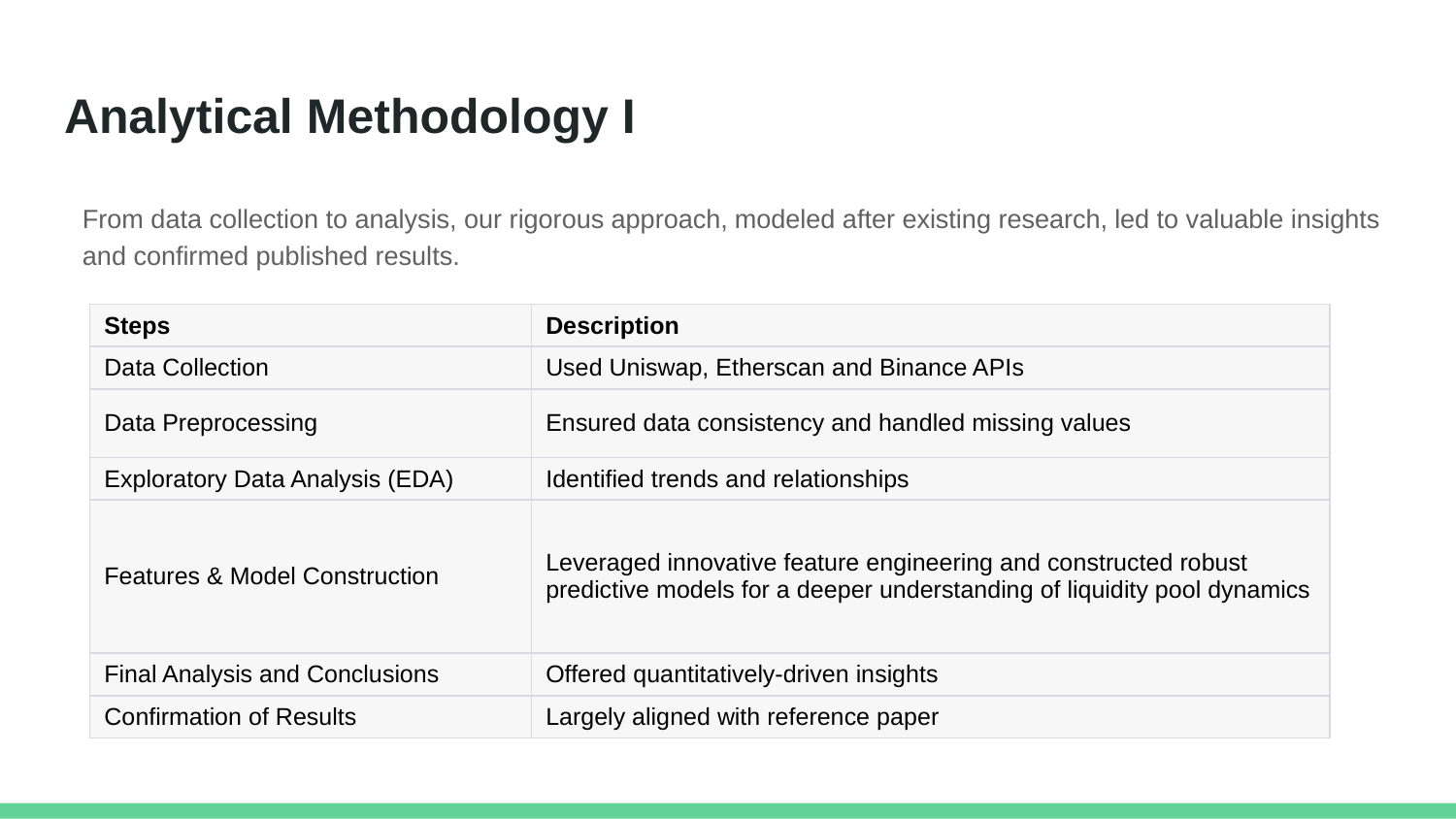

# Analytical Methodology I
From data collection to analysis, our rigorous approach, modeled after existing research, led to valuable insights and confirmed published results.
| Steps | Description |
| --- | --- |
| Data Collection | Used Uniswap, Etherscan and Binance APIs |
| Data Preprocessing | Ensured data consistency and handled missing values |
| Exploratory Data Analysis (EDA) | Identified trends and relationships |
| Features & Model Construction | Leveraged innovative feature engineering and constructed robust predictive models for a deeper understanding of liquidity pool dynamics |
| Final Analysis and Conclusions | Offered quantitatively-driven insights |
| Confirmation of Results | Largely aligned with reference paper |